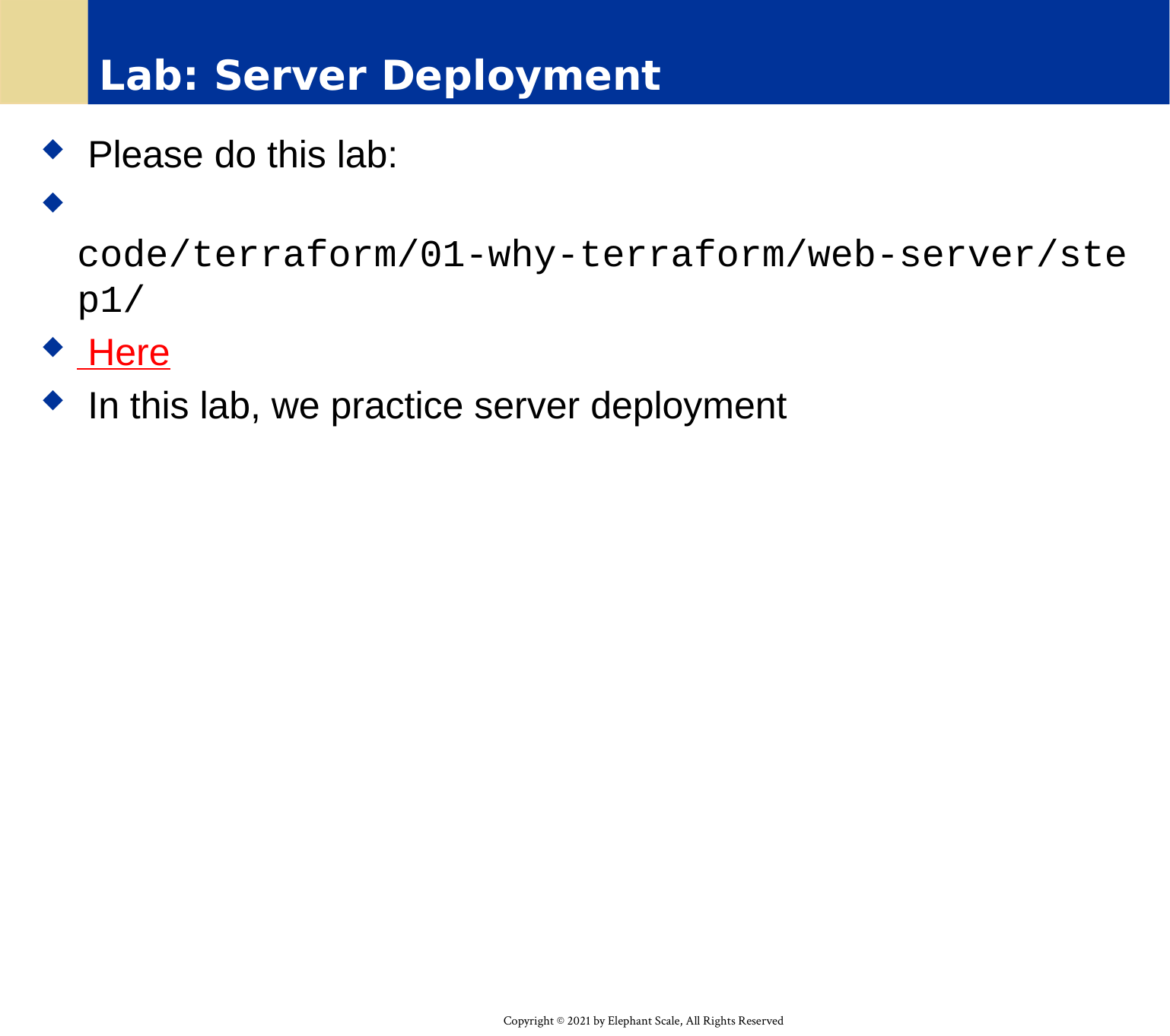

# Lab: Server Deployment
 Please do this lab:
 code/terraform/01-why-terraform/web-server/step1/
 Here
 In this lab, we practice server deployment
Copyright © 2021 by Elephant Scale, All Rights Reserved